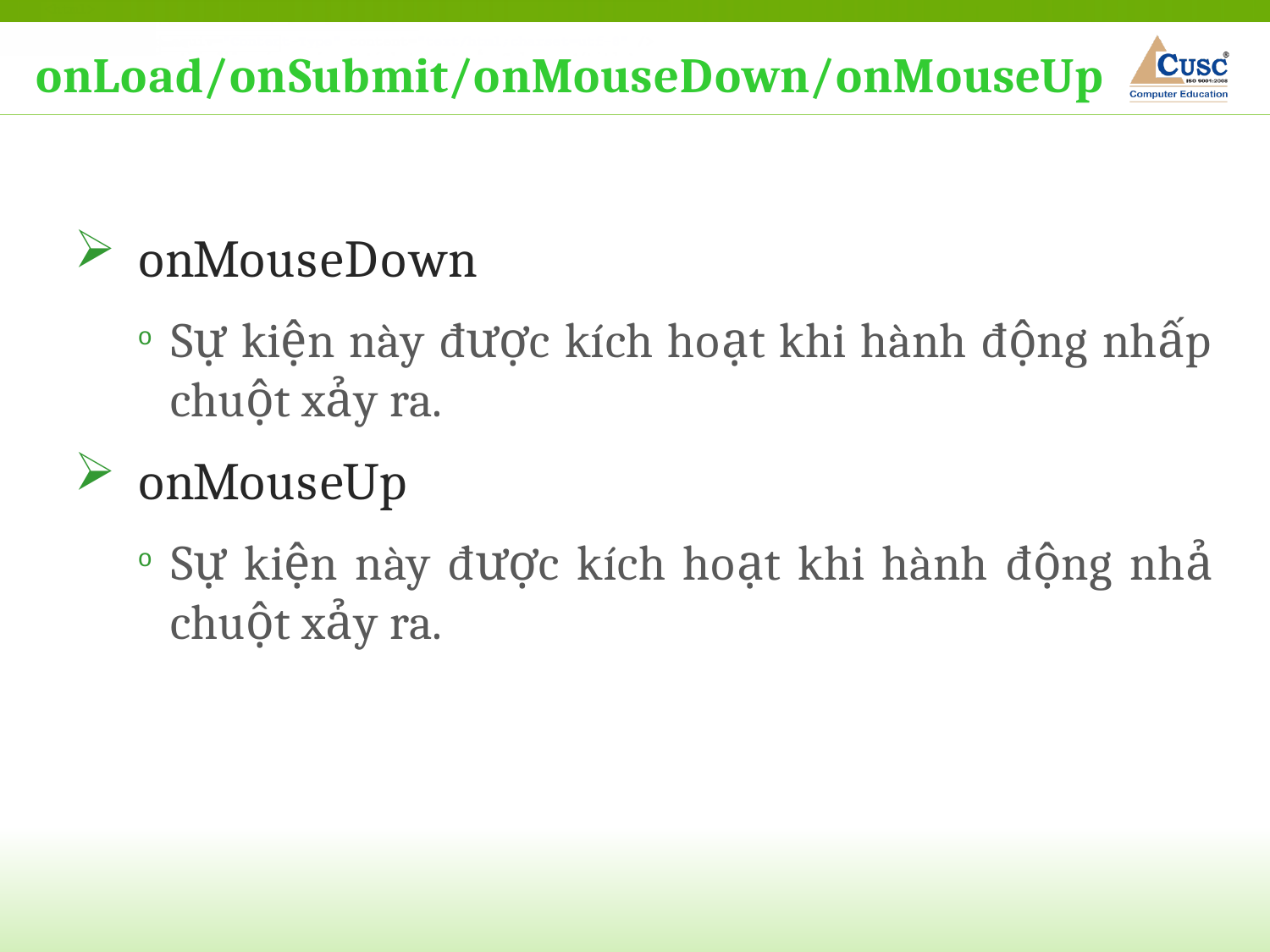

onLoad/onSubmit/onMouseDown/onMouseUp
onMouseDown
Sự kiện này được kích hoạt khi hành động nhấp chuột xảy ra.
onMouseUp
Sự kiện này được kích hoạt khi hành động nhả chuột xảy ra.